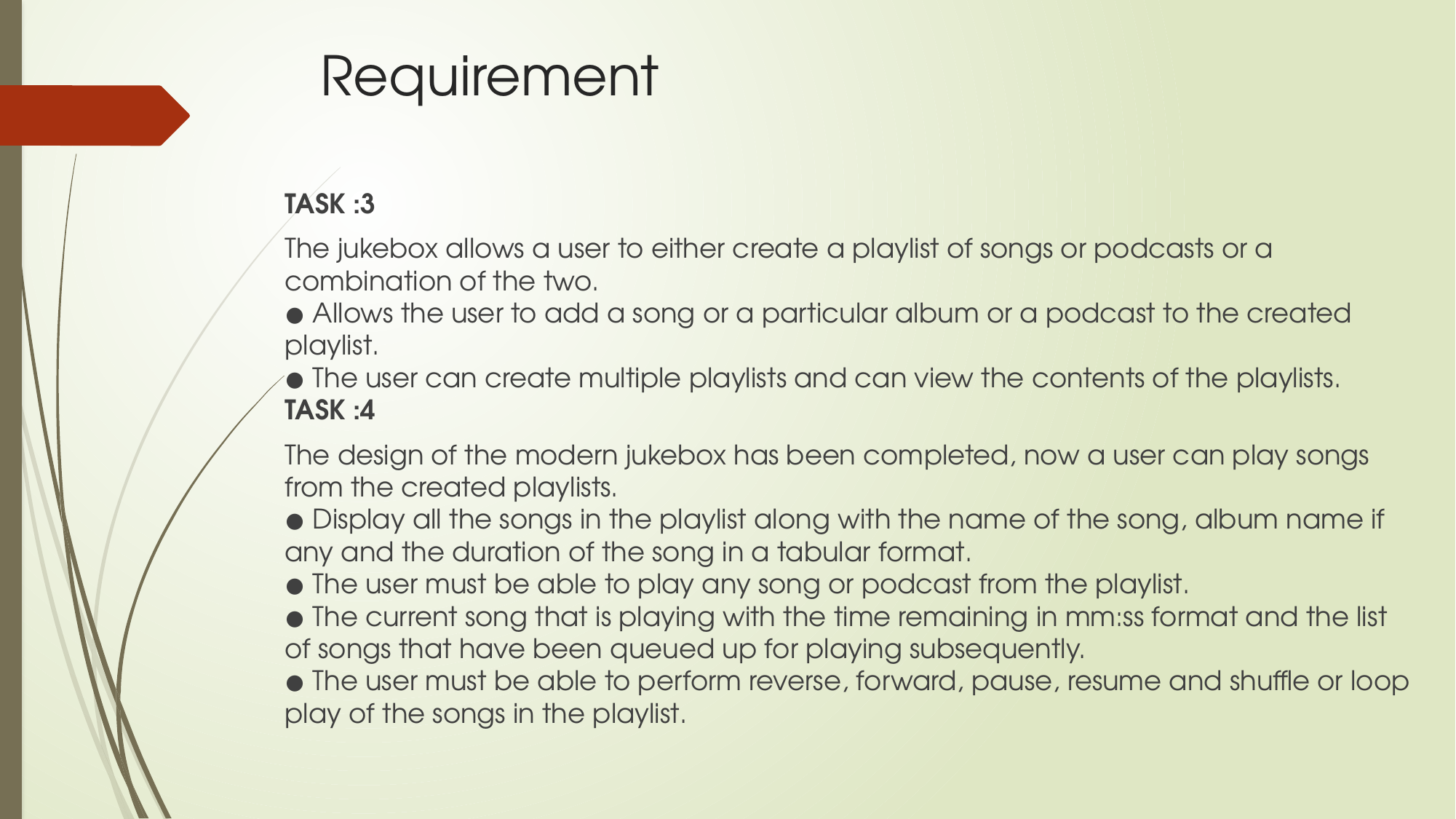

# Requirement
TASK :3
The jukebox allows a user to either create a playlist of songs or podcasts or a
combination of the two.
● Allows the user to add a song or a particular album or a podcast to the created
playlist.
● The user can create multiple playlists and can view the contents of the playlists.
TASK :4
The design of the modern jukebox has been completed, now a user can play songs
from the created playlists.
● Display all the songs in the playlist along with the name of the song, album name if
any and the duration of the song in a tabular format.
● The user must be able to play any song or podcast from the playlist.
● The current song that is playing with the time remaining in mm:ss format and the list
of songs that have been queued up for playing subsequently.
● The user must be able to perform reverse, forward, pause, resume and shuffle or loop
play of the songs in the playlist.